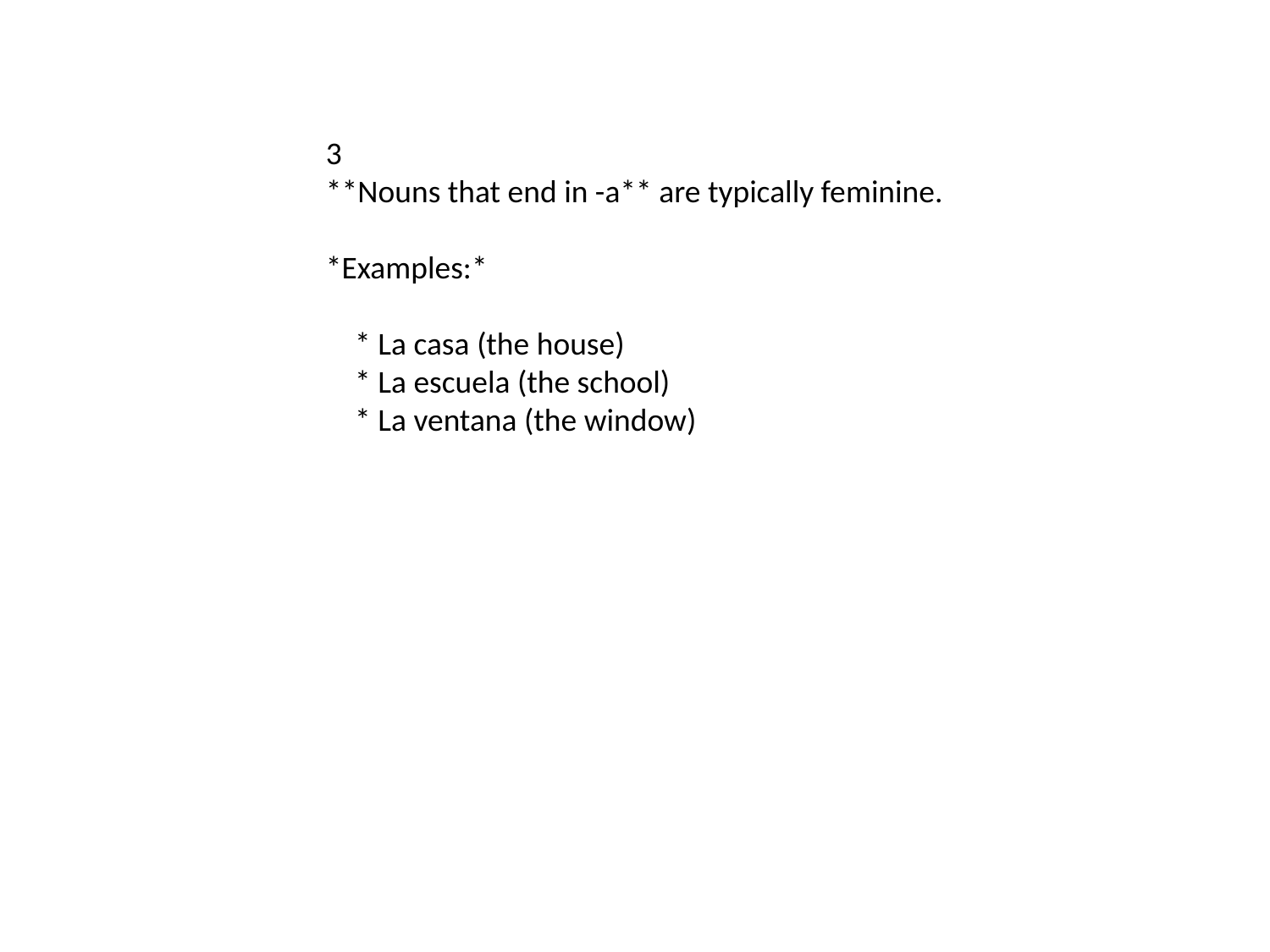

#
3
**Nouns that end in -a** are typically feminine.

*Examples:*

    * La casa (the house)
    * La escuela (the school)
    * La ventana (the window)